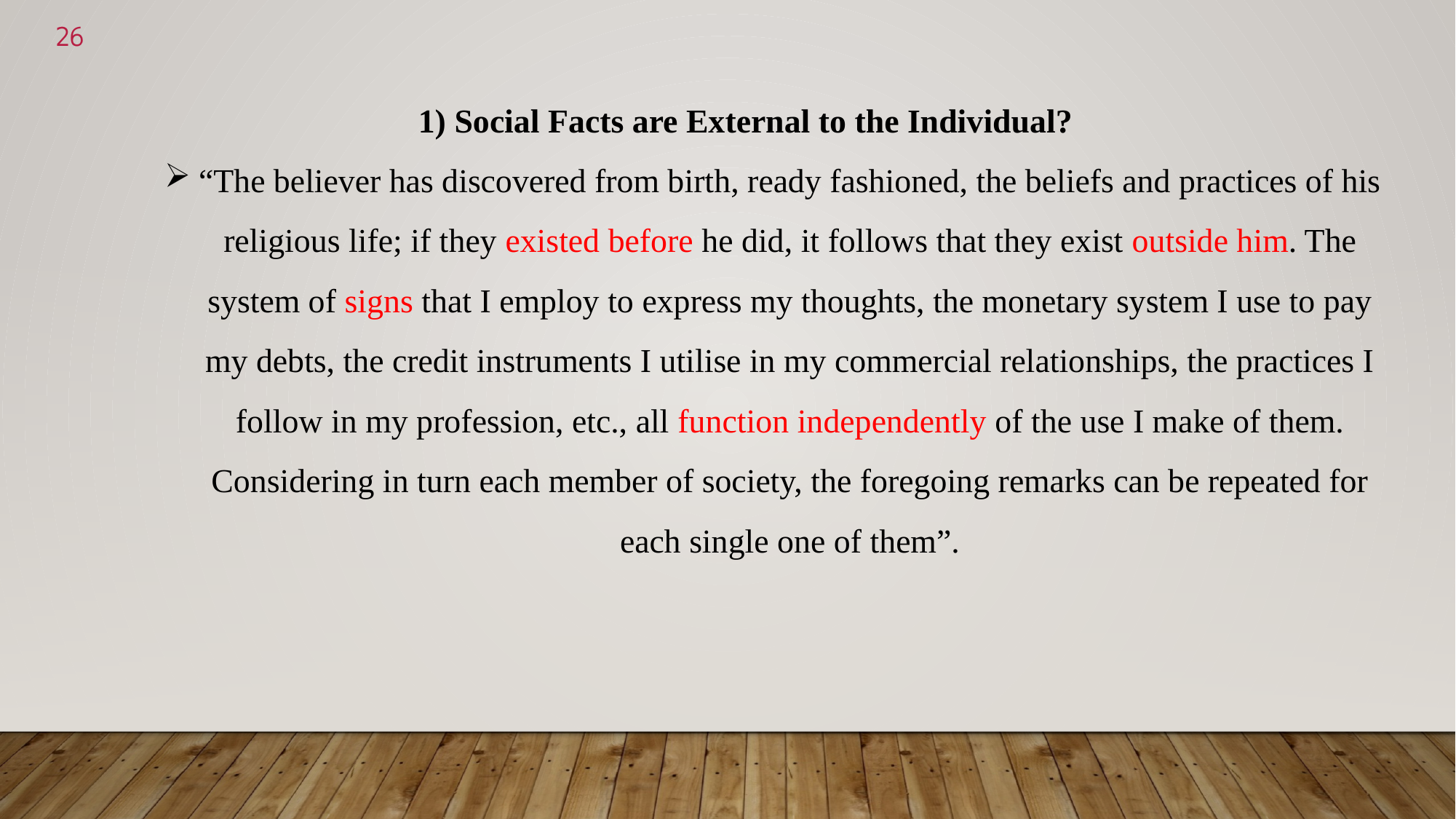

26
1) Social Facts are External to the Individual?
“The believer has discovered from birth, ready fashioned, the beliefs and practices of his religious life; if they existed before he did, it follows that they exist outside him. The system of signs that I employ to express my thoughts, the monetary system I use to pay my debts, the credit instruments I utilise in my commercial relationships, the practices I follow in my profession, etc., all function independently of the use I make of them. Considering in turn each member of society, the foregoing remarks can be repeated for each single one of them”.